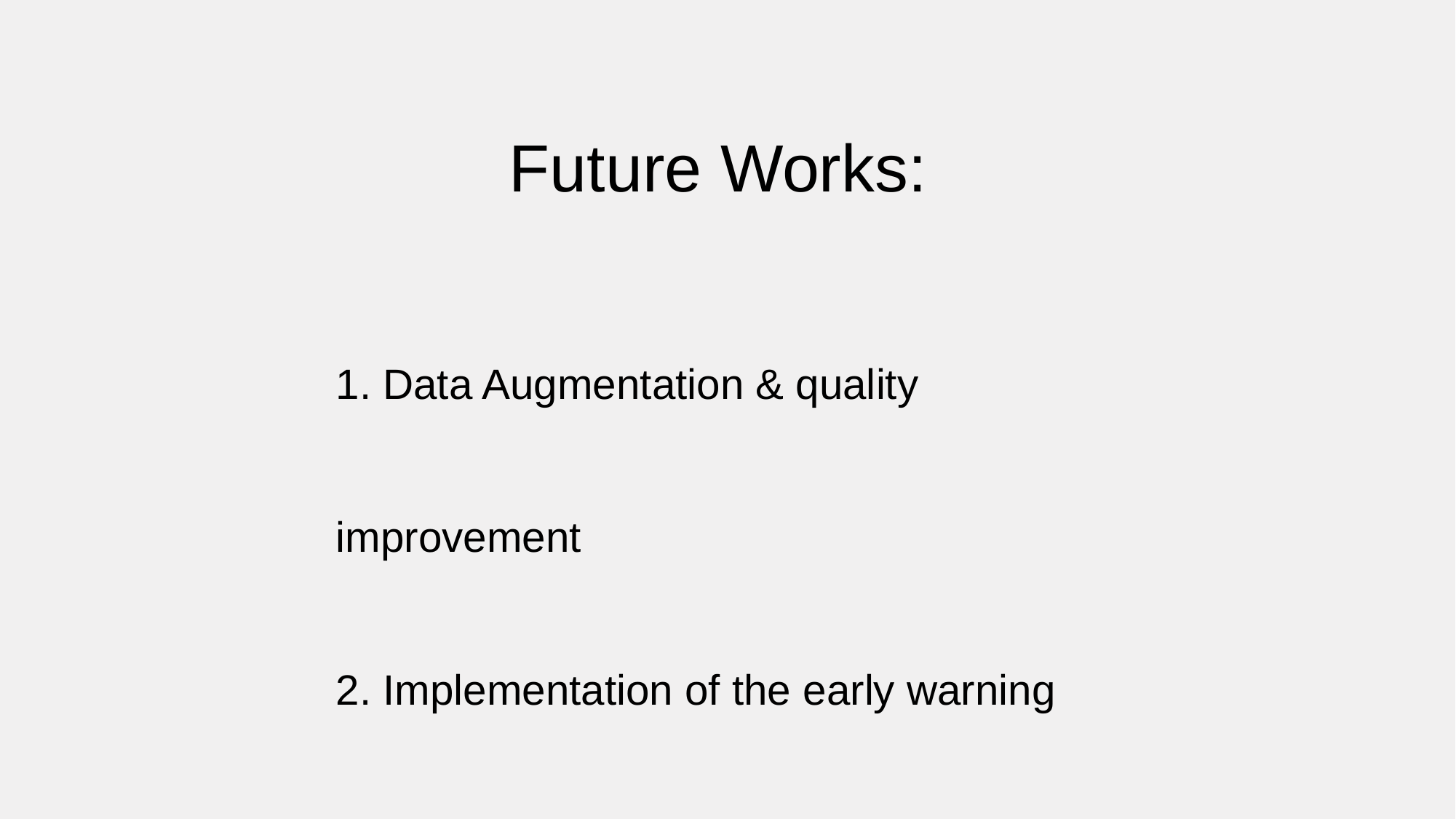

# Future Works:
1. Data Augmentation & quality improvement
2. Implementation of the early warning system